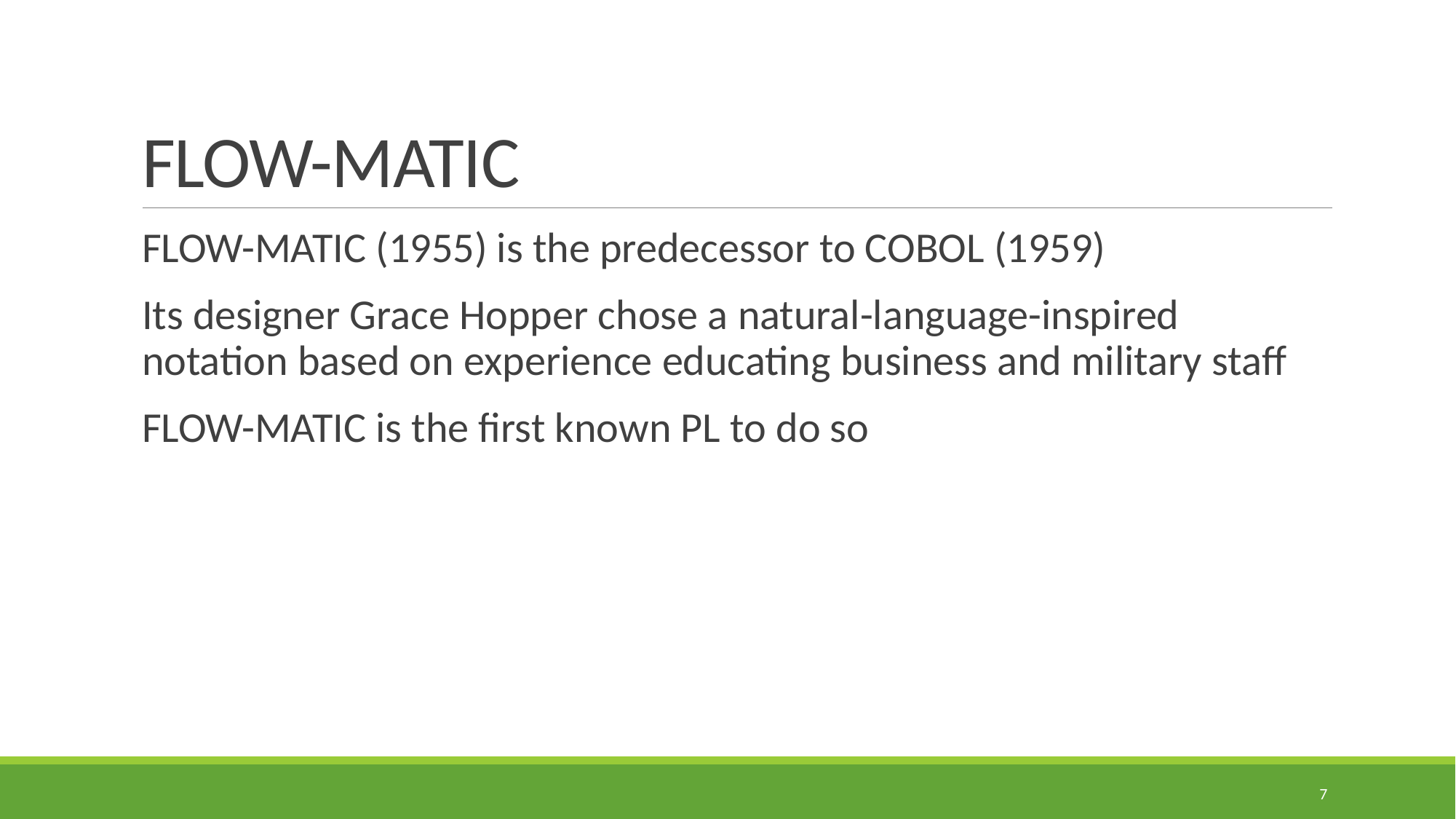

# FLOW-MATIC
FLOW-MATIC (1955) is the predecessor to COBOL (1959)
Its designer Grace Hopper chose a natural-language-inspired notation based on experience educating business and military staff
FLOW-MATIC is the first known PL to do so

7